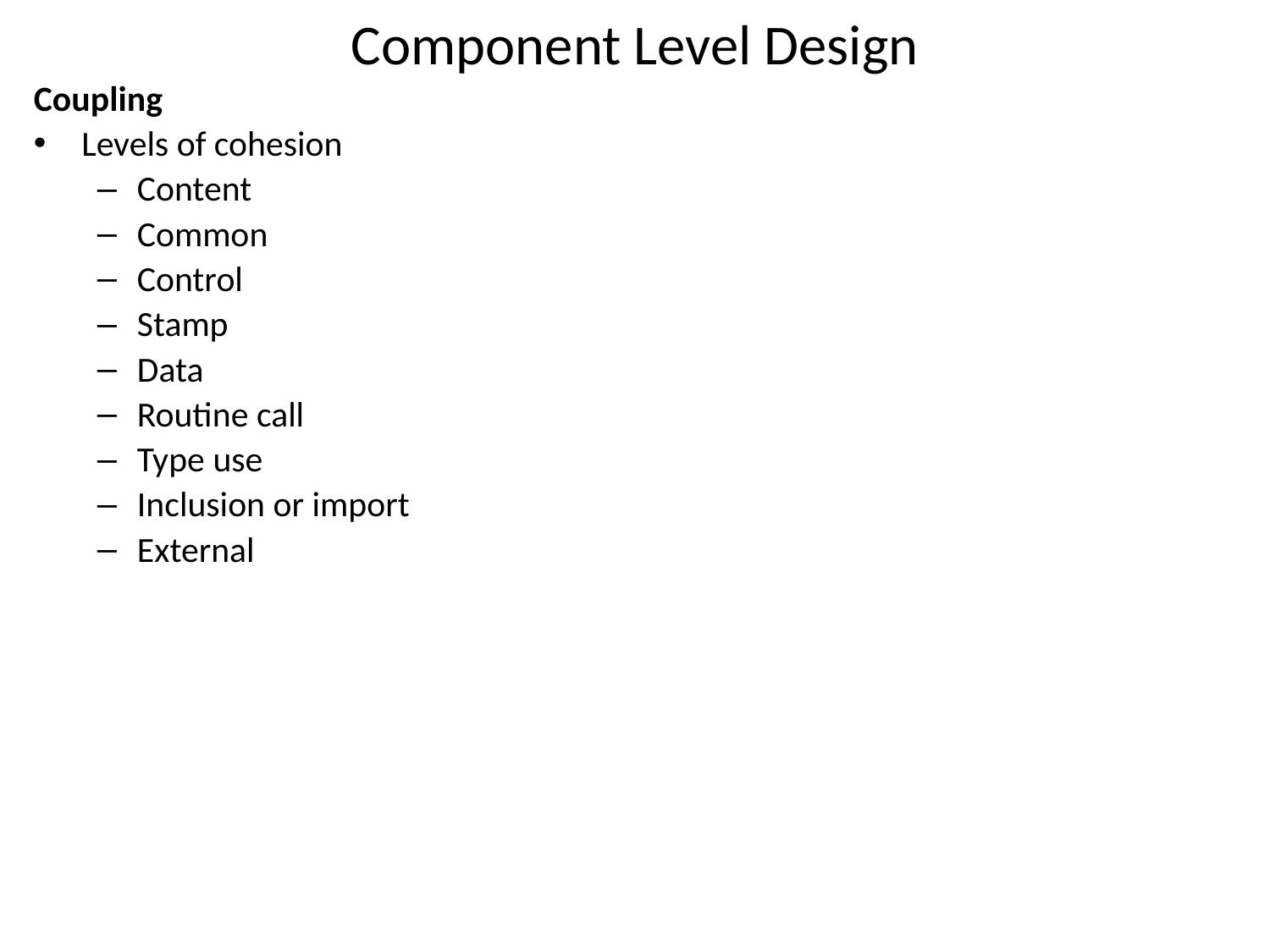

# Component Level Design
Coupling
Levels of cohesion
Content
Common
Control
Stamp
Data
Routine call
Type use
Inclusion or import
External